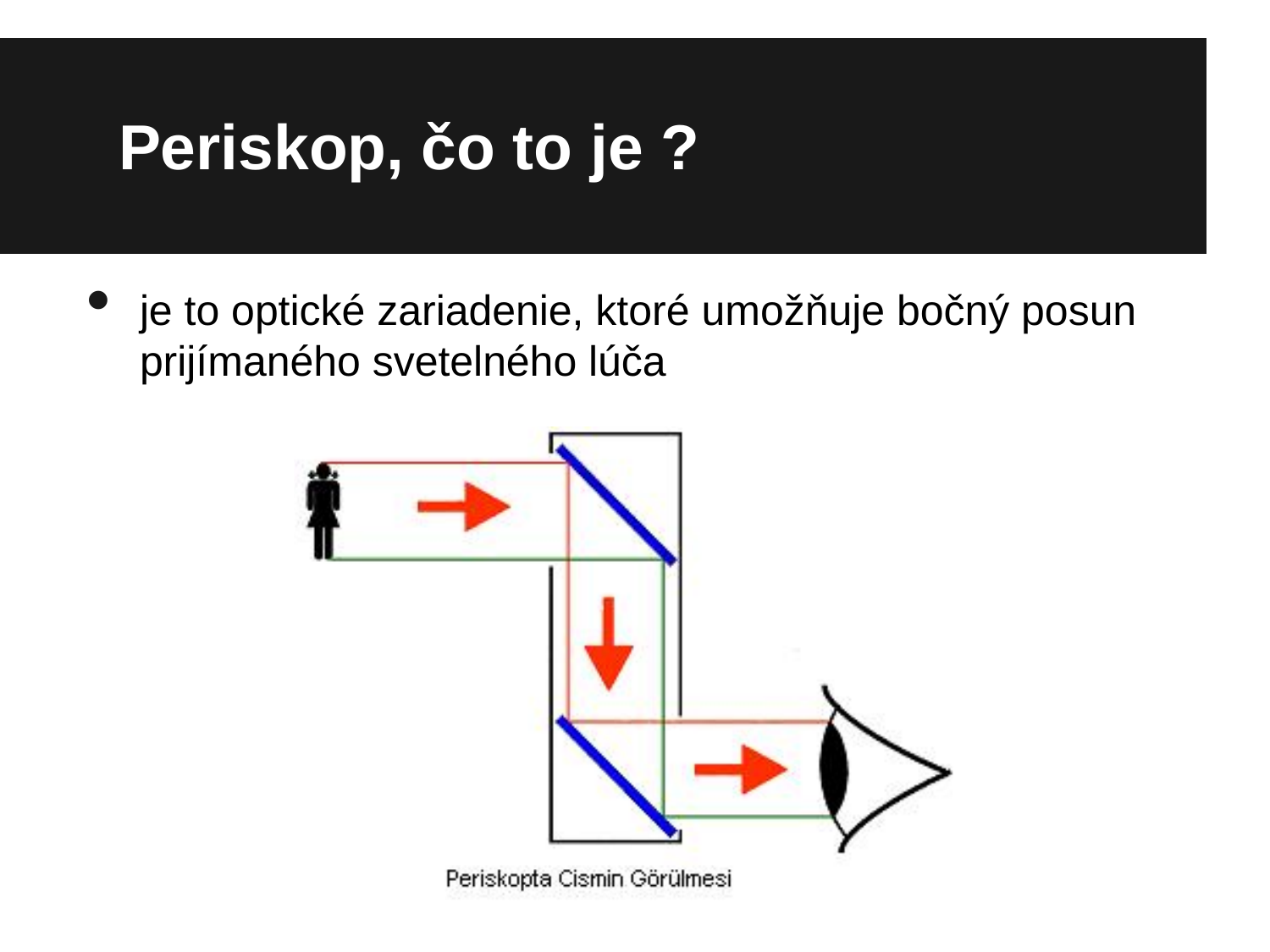

# Periskop, čo to je ?
je to optické zariadenie, ktoré umožňuje bočný posun prijímaného svetelného lúča